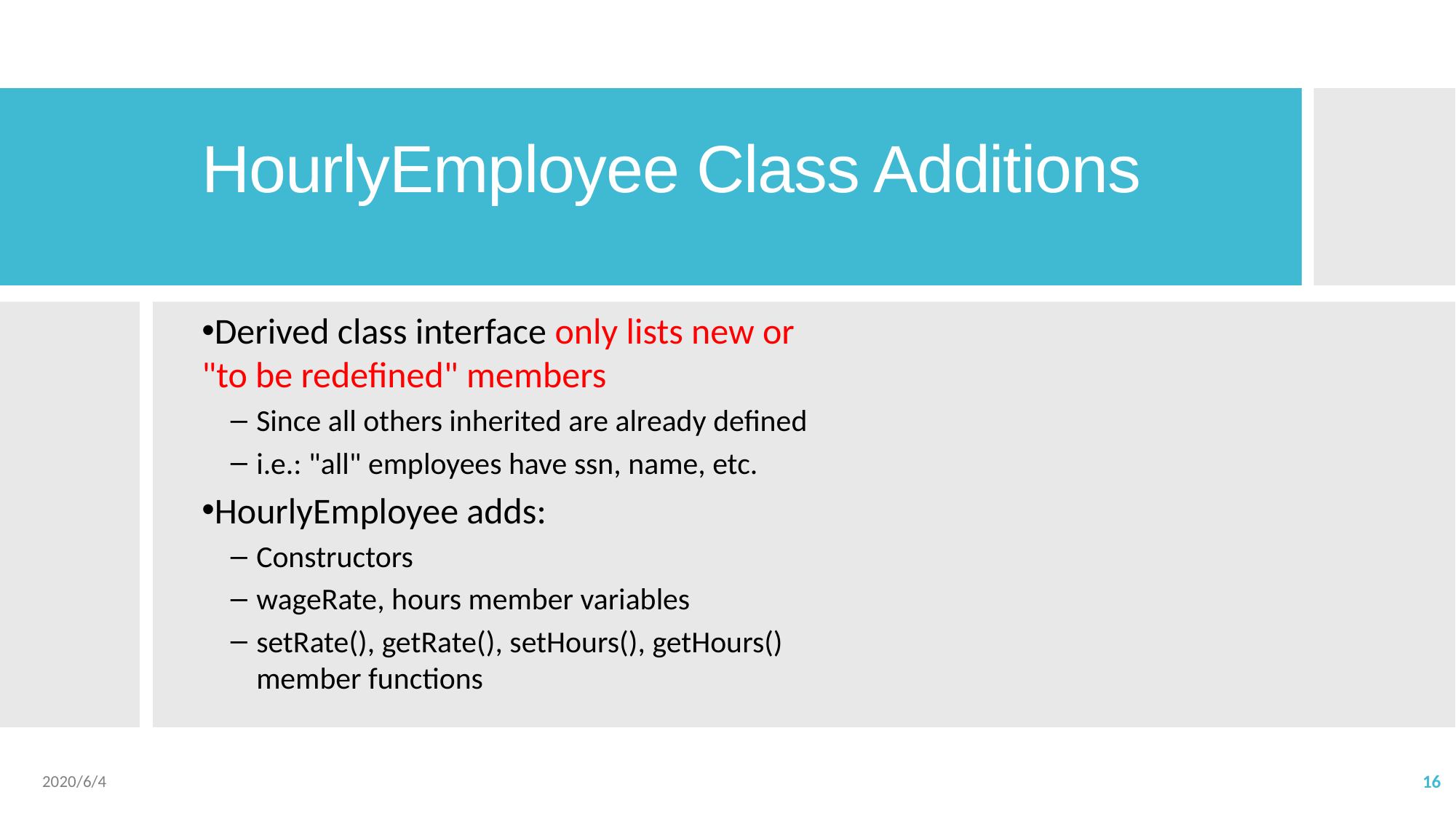

HourlyEmployee Class Additions

Derived class interface only lists new or
"to be redefined" members
Since all others inherited are already defined
i.e.: "all" employees have ssn, name, etc.
HourlyEmployee adds:
Constructors
wageRate, hours member variables
setRate(), getRate(), setHours(), getHours()
member functions

2020/6/4
16